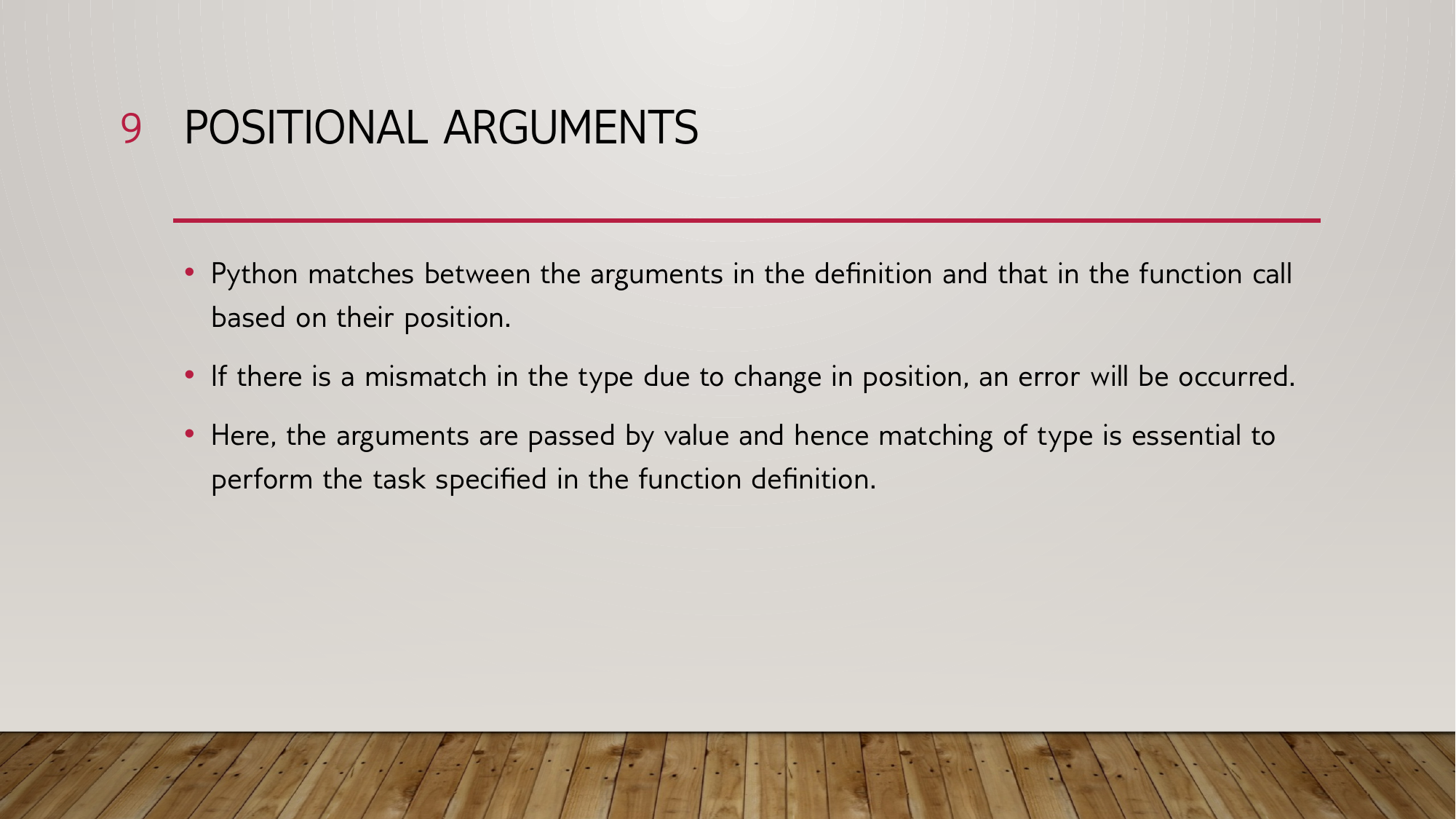

9
# Positional arguments
Python matches between the arguments in the definition and that in the function call based on their position.
If there is a mismatch in the type due to change in position, an error will be occurred.
Here, the arguments are passed by value and hence matching of type is essential to perform the task specified in the function definition.